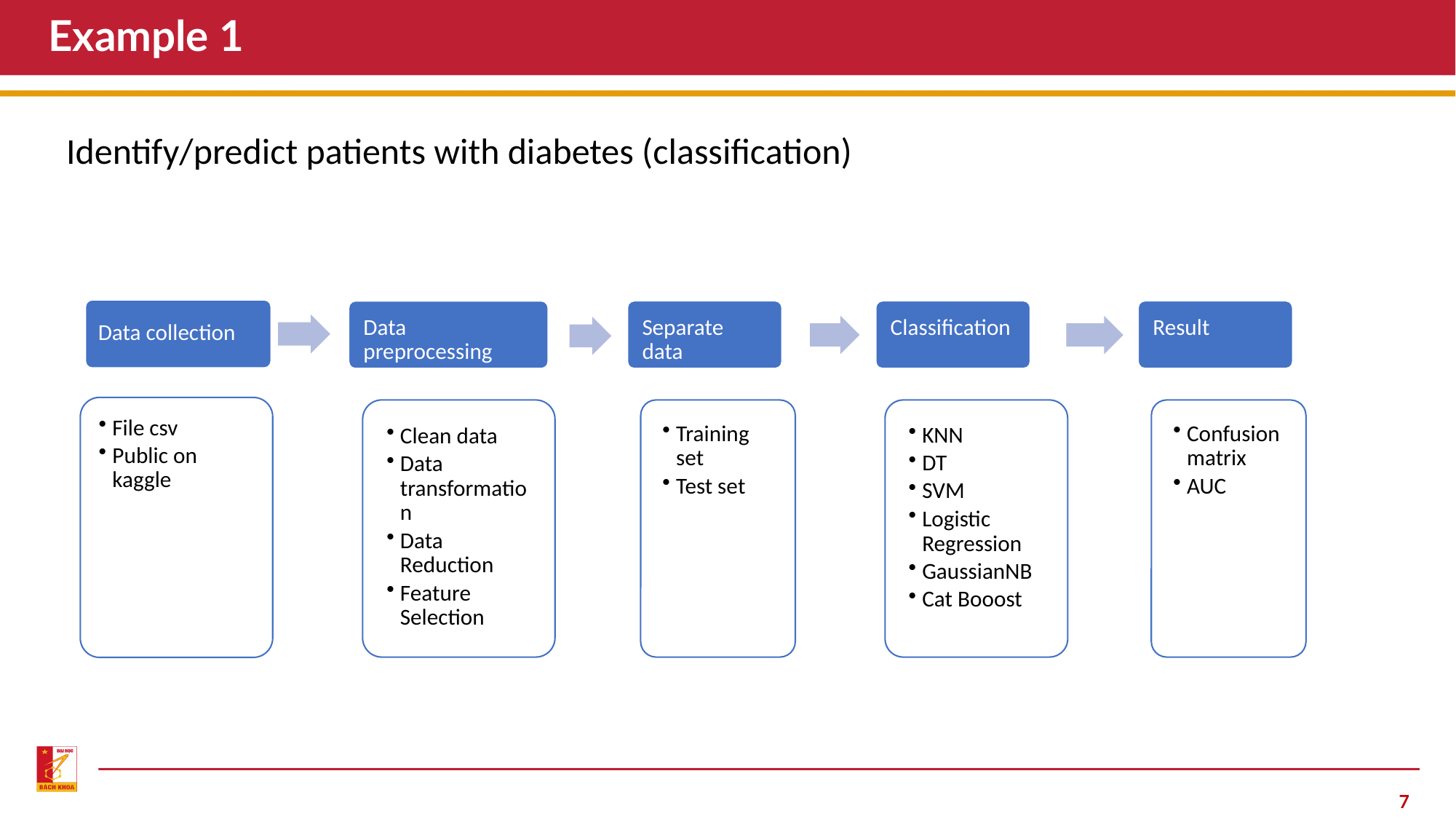

# Example 1
Identify/predict patients with diabetes (classification)
Data preprocessing
Clean data
Data transformation
Data Reduction
Feature Selection

Separate data
Training set
Test set

Classification
KNN
DT
SVM
Logistic Regression
GaussianNB
Cat Booost

Result
Confusion matrix
AUC

Data collection

File csv
Public on kaggle
7